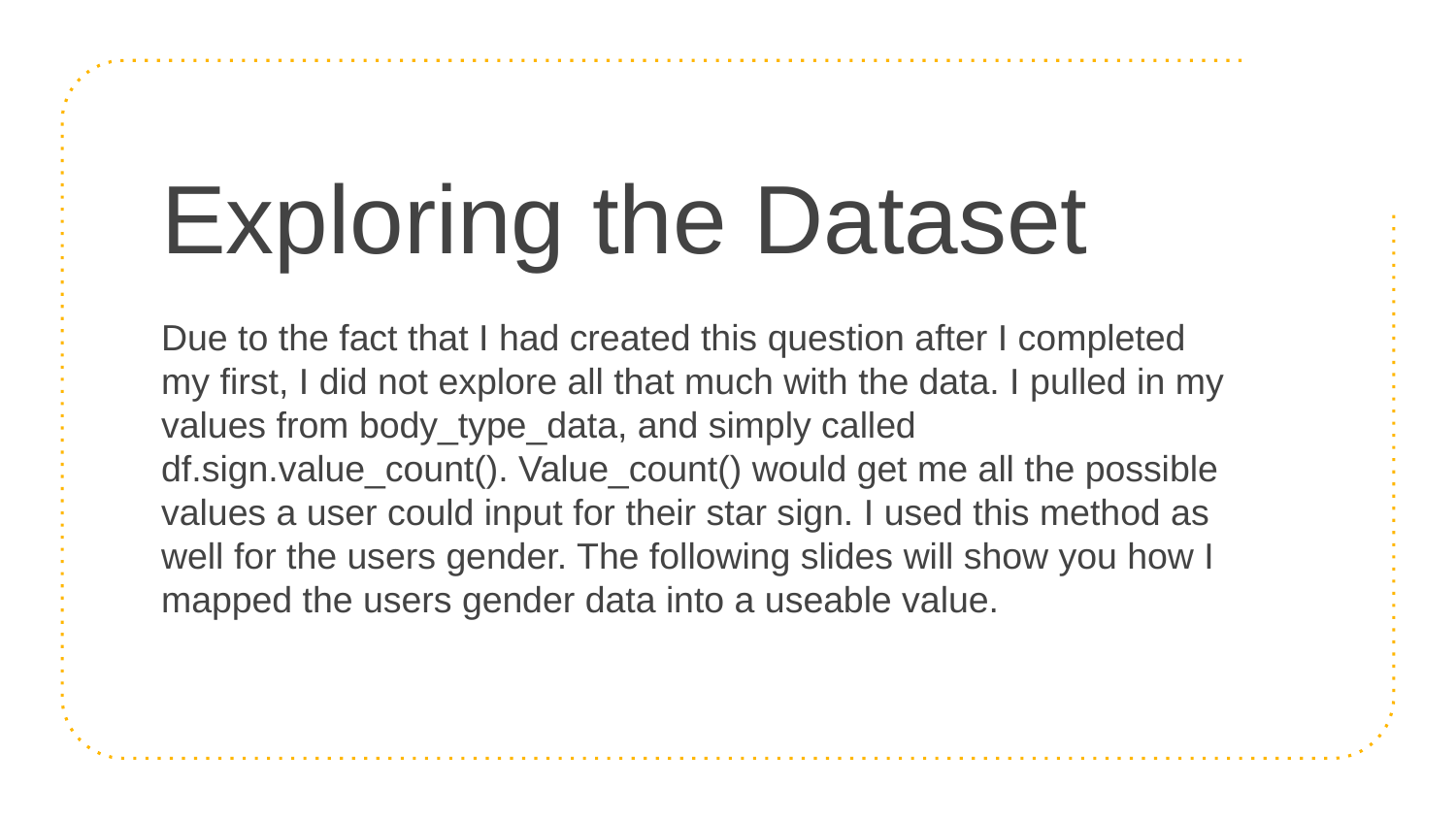

# Exploring the Dataset

Due to the fact that I had created this question after I completed my first, I did not explore all that much with the data. I pulled in my values from body_type_data, and simply called df.sign.value_count(). Value_count() would get me all the possible values a user could input for their star sign. I used this method as well for the users gender. The following slides will show you how I mapped the users gender data into a useable value.